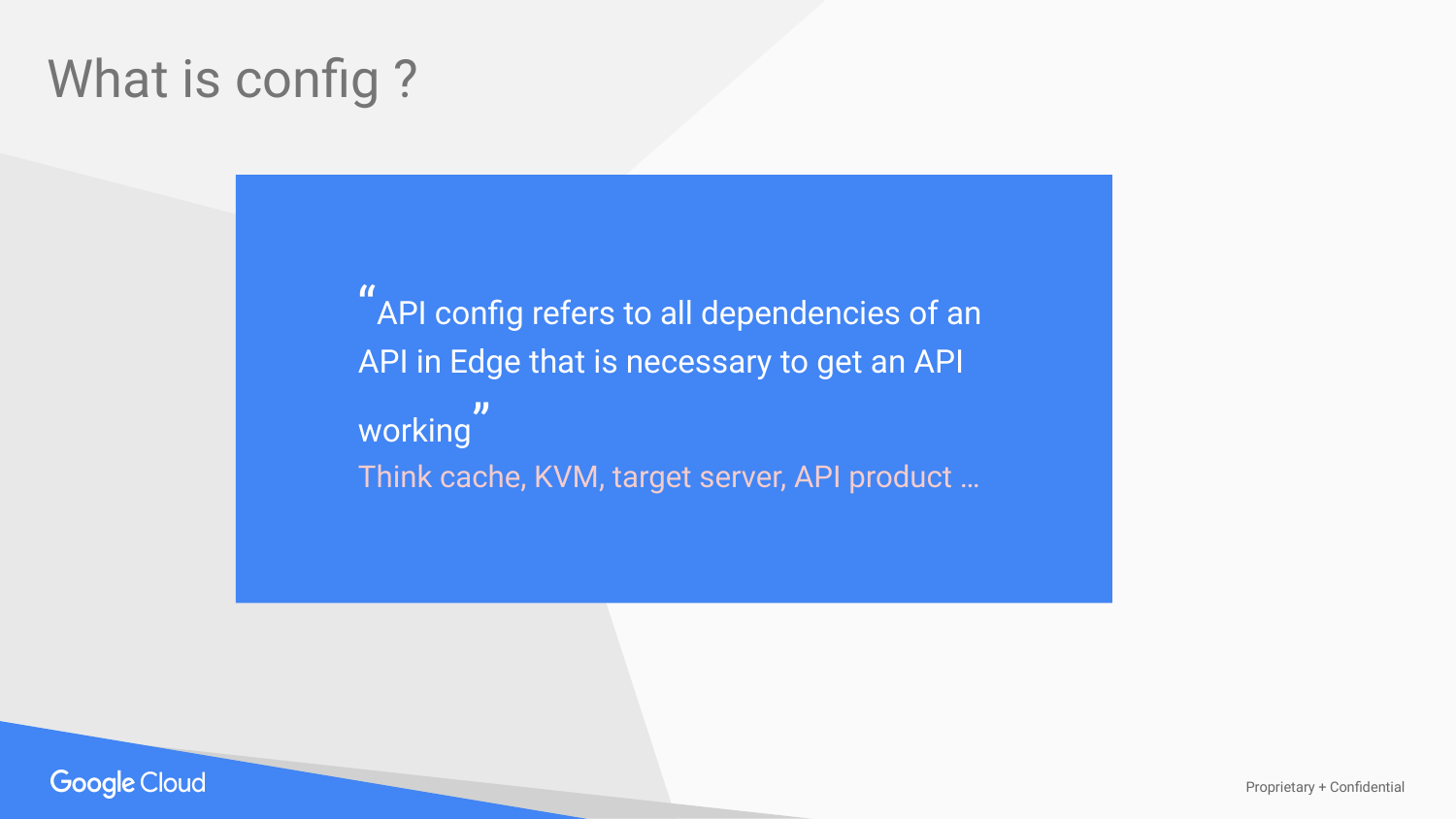

What is config ?

“API config refers to all dependencies of an API in Edge that is necessary to get an API working”
Think cache, KVM, target server, API product …